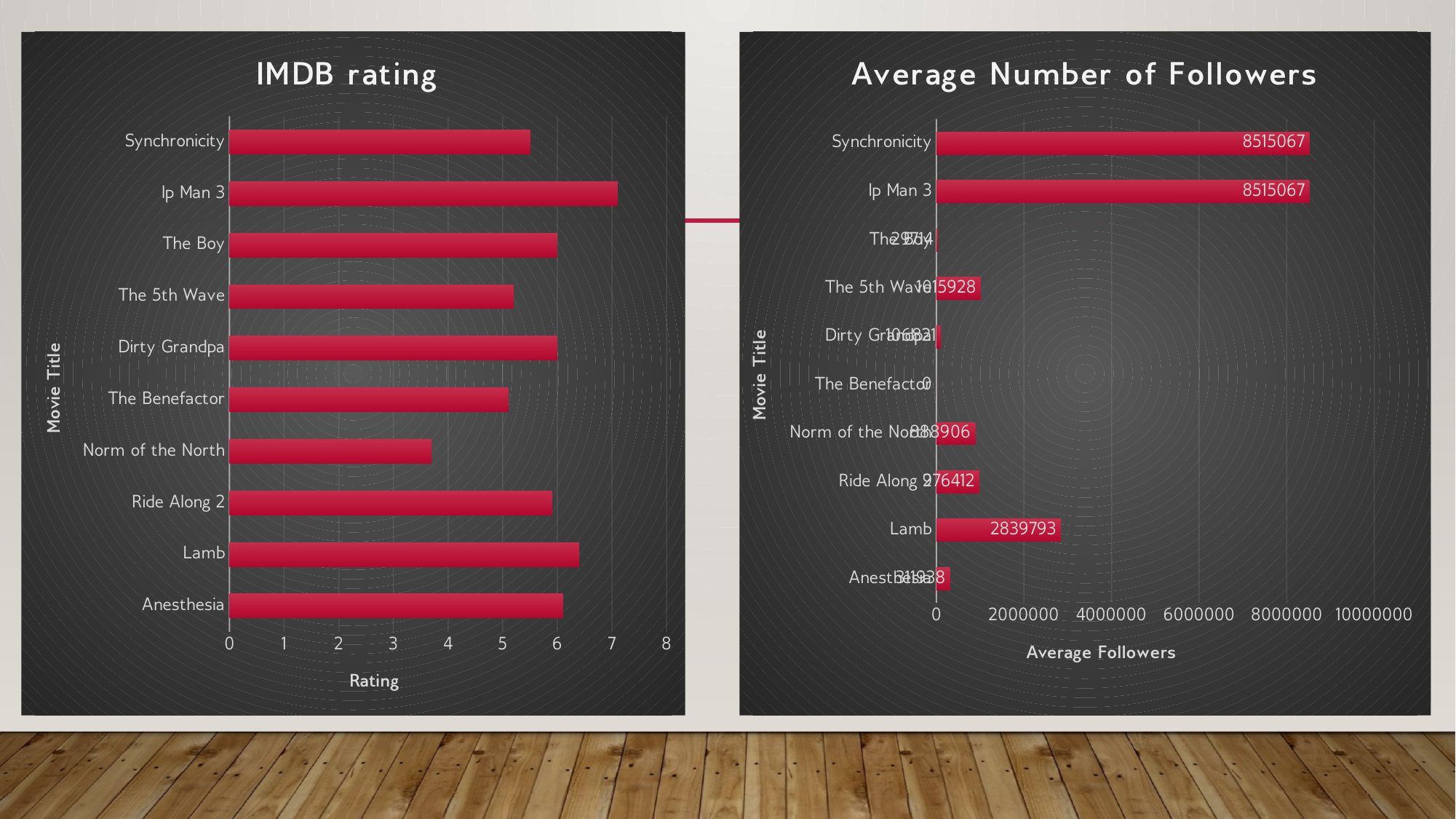

### Chart:

| Category | IMDB rating  |
|---|---|
| Anesthesia | 6.1 |
| Lamb | 6.4 |
| Ride Along 2 | 5.9 |
| Norm of the North | 3.7 |
| The Benefactor | 5.1 |
| Dirty Grandpa | 6.0 |
| The 5th Wave | 5.2 |
| The Boy | 6.0 |
| Ip Man 3 | 7.1 |
| Synchronicity | 5.5 |

### Chart:

| Category | Average Number of Followers |
|---|---|
| Anesthesia | 311938.0 |
| Lamb | 2839793.0 |
| Ride Along 2 | 976412.0 |
| Norm of the North | 888906.0 |
| The Benefactor | 0.0 |
| Dirty Grandpa | 106821.0 |
| The 5th Wave | 1015928.0 |
| The Boy | 29714.0 |
| Ip Man 3 | 8515067.0 |
| Synchronicity | 8515067.0 |